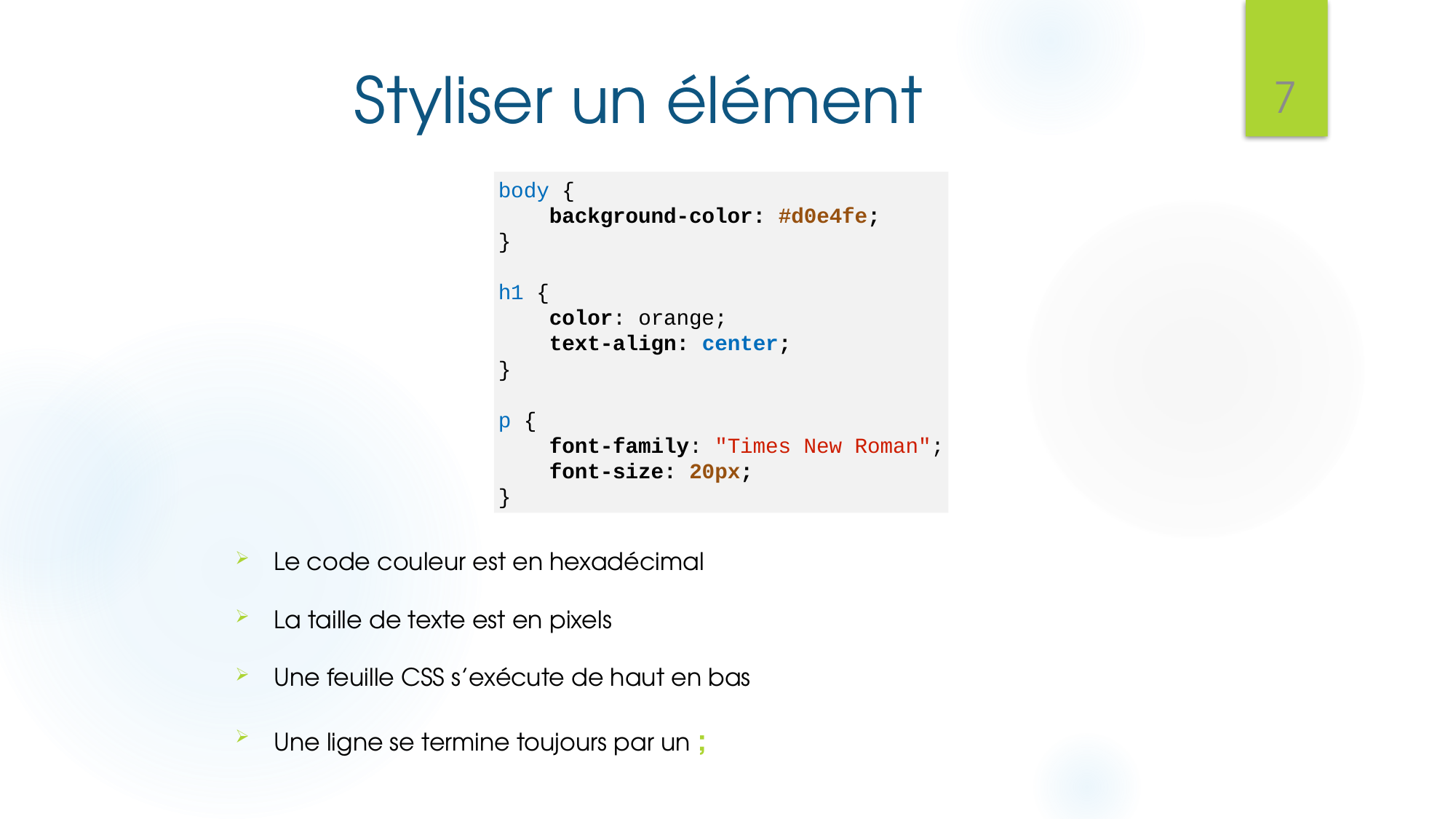

7
# Styliser un élément
body {
    background-color: #d0e4fe;
}

h1 {
    color: orange;
    text-align: center;
}

p {
    font-family: "Times New Roman";
    font-size: 20px;
}

Le code couleur est en hexadécimal

La taille de texte est en pixels

Une feuille CSS s’exécute de haut en bas

Une ligne se termine toujours par un ;